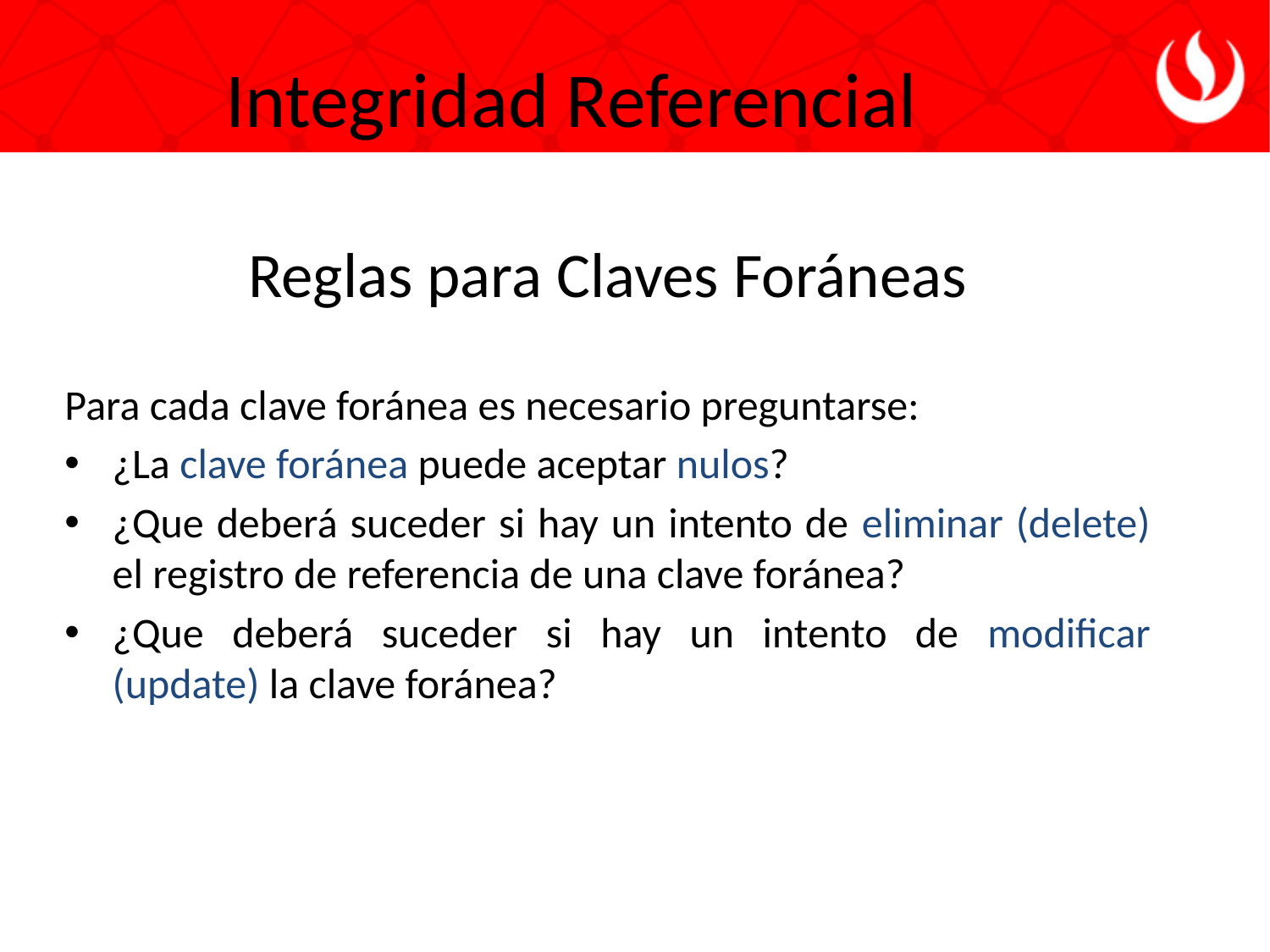

Integridad Referencial
Reglas para Claves Foráneas

Para cada clave foránea es necesario preguntarse:
¿La clave foránea puede aceptar nulos?
¿Que deberá suceder si hay un intento de eliminar (delete) el registro de referencia de una clave foránea?
¿Que deberá suceder si hay un intento de modificar (update) la clave foránea?